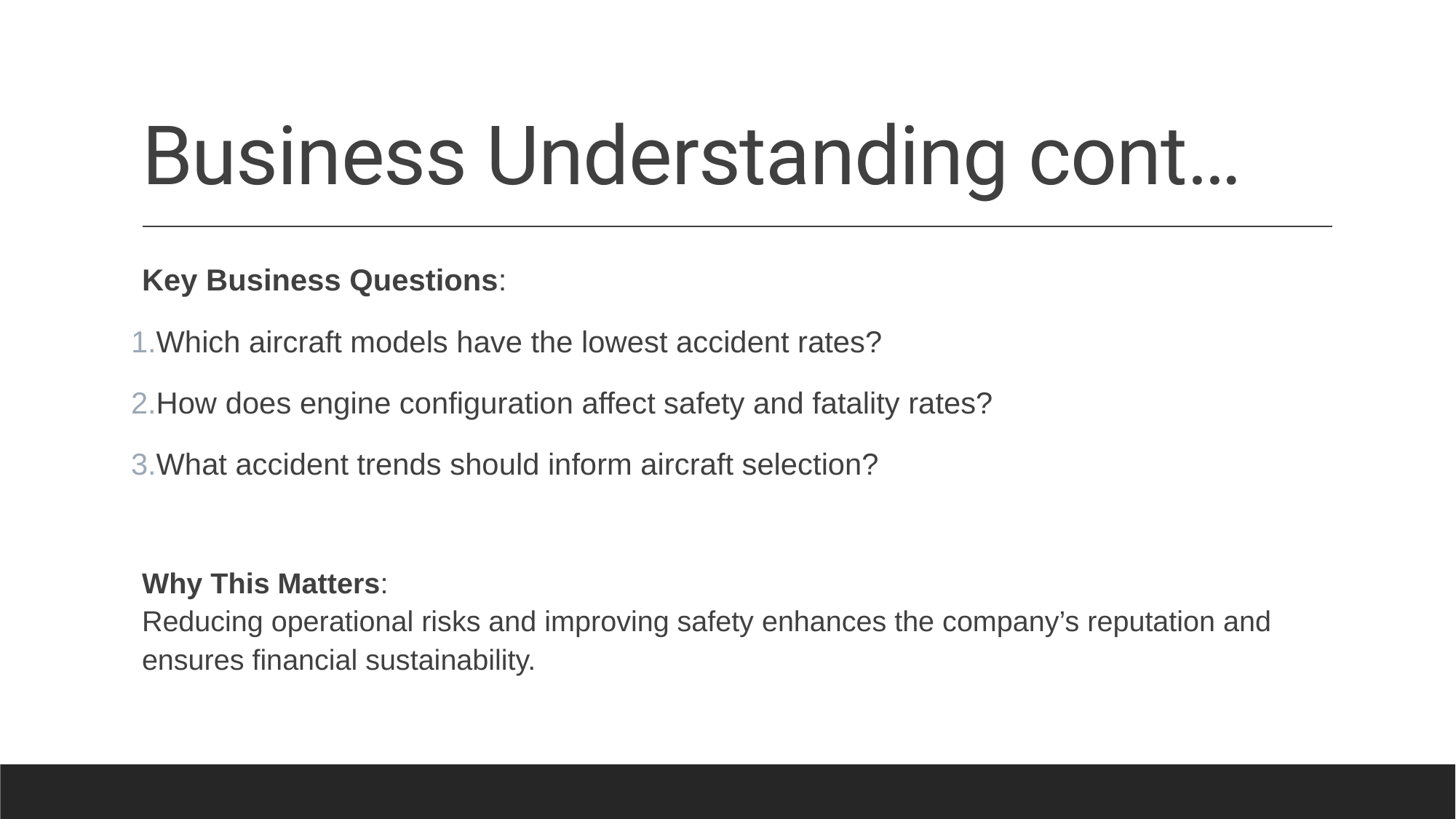

# Business Understanding cont…
Key Business Questions:
Which aircraft models have the lowest accident rates?
How does engine configuration affect safety and fatality rates?
What accident trends should inform aircraft selection?

Why This Matters:
Reducing operational risks and improving safety enhances the company’s reputation and ensures financial sustainability.